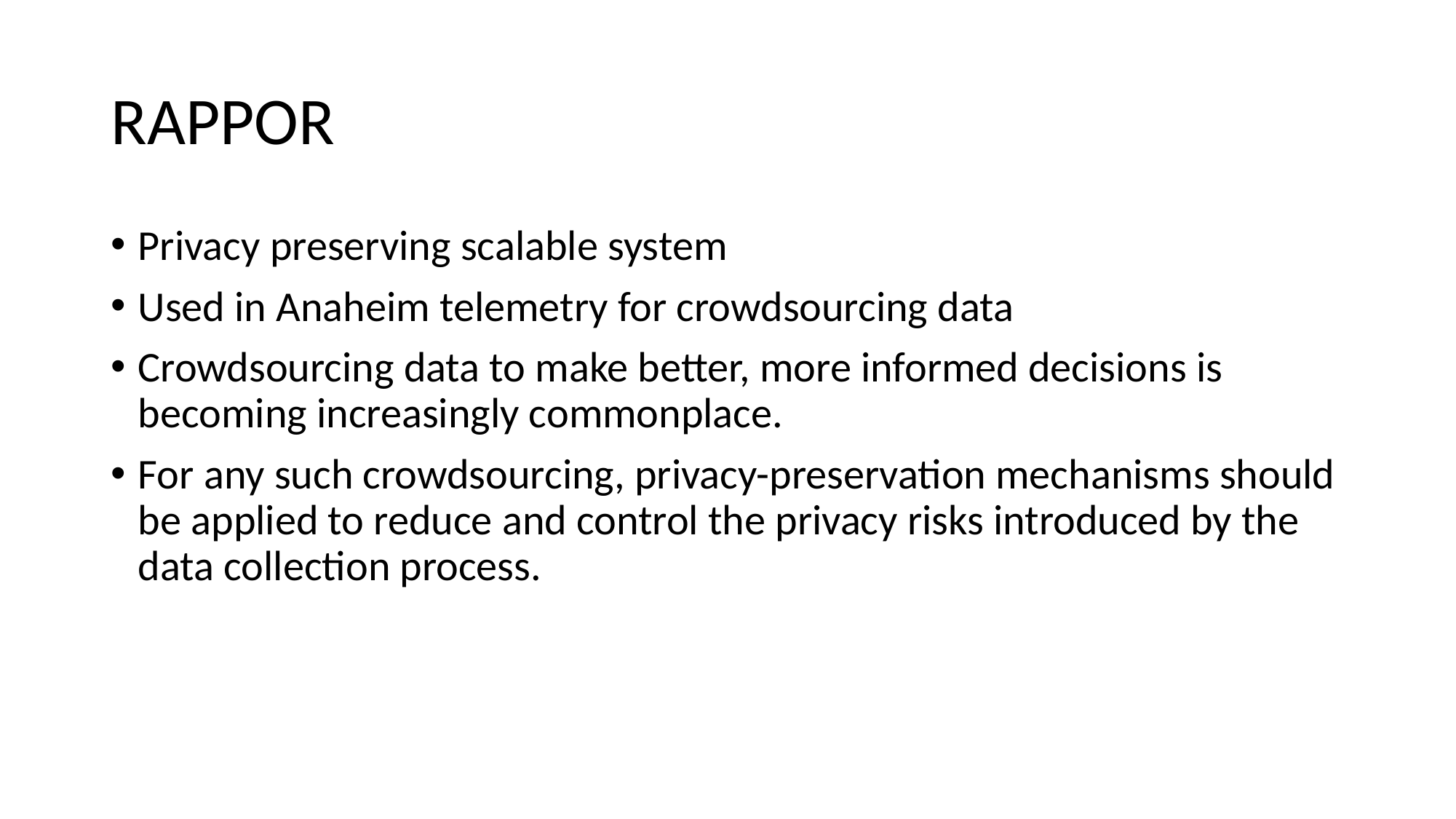

# RAPPOR
Privacy preserving scalable system
Used in Anaheim telemetry for crowdsourcing data
Crowdsourcing data to make better, more informed decisions is becoming increasingly commonplace.
For any such crowdsourcing, privacy-preservation mechanisms should be applied to reduce and control the privacy risks introduced by the data collection process.